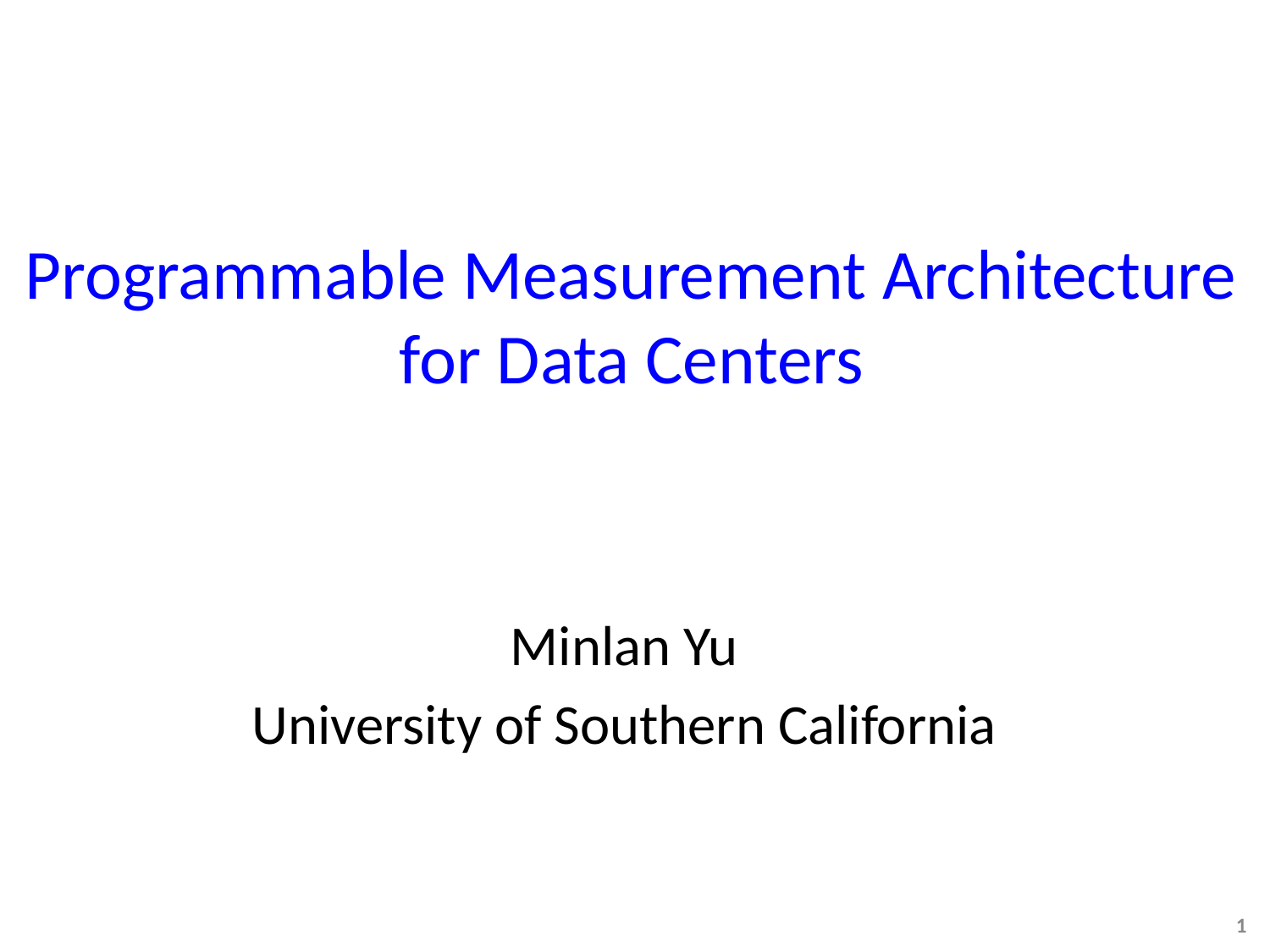

# Programmable Measurement Architecture for Data Centers
Minlan Yu
University of Southern California
1